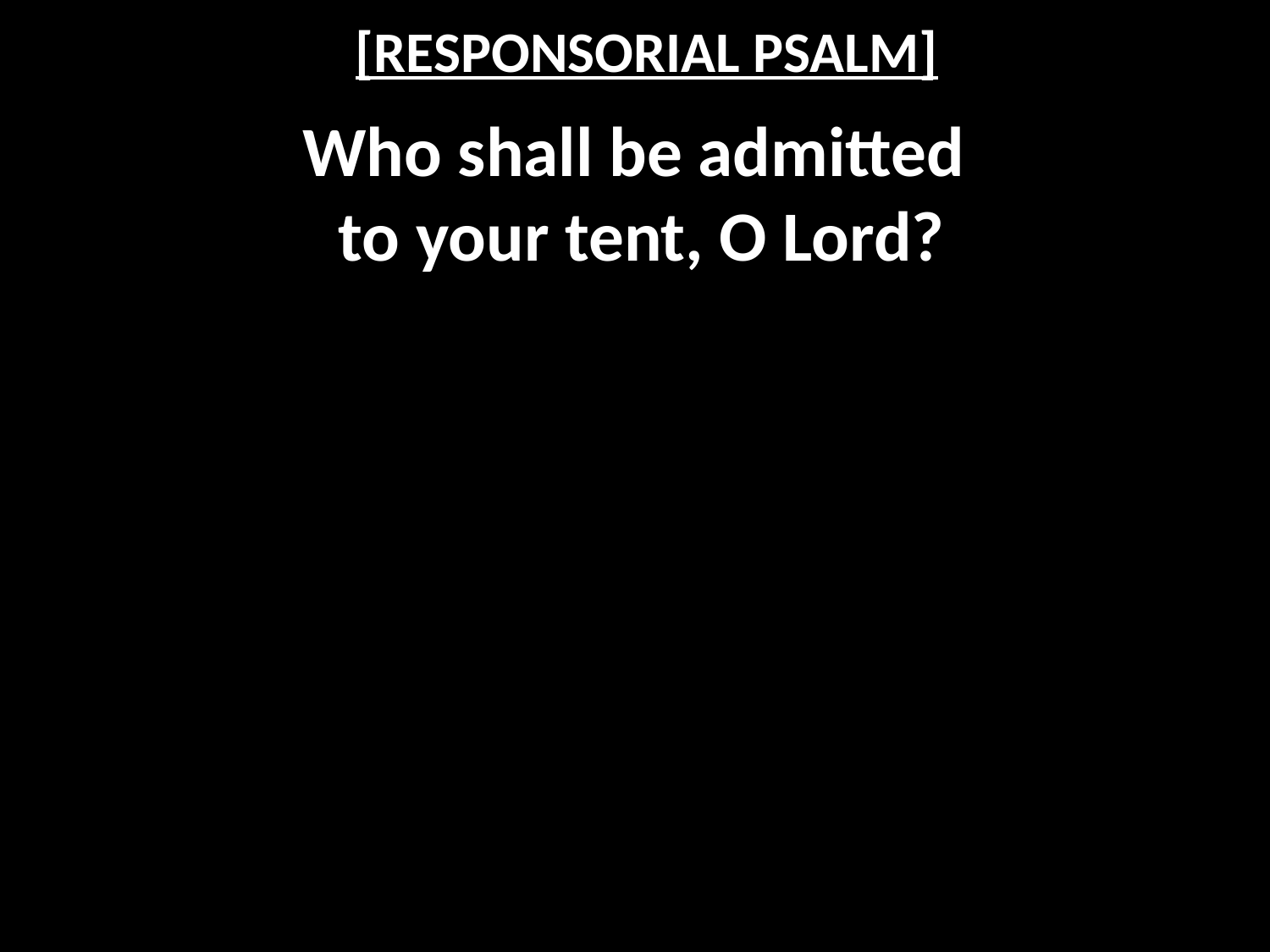

# [RESPONSORIAL PSALM]
Who shall be admitted
to your tent, O Lord?